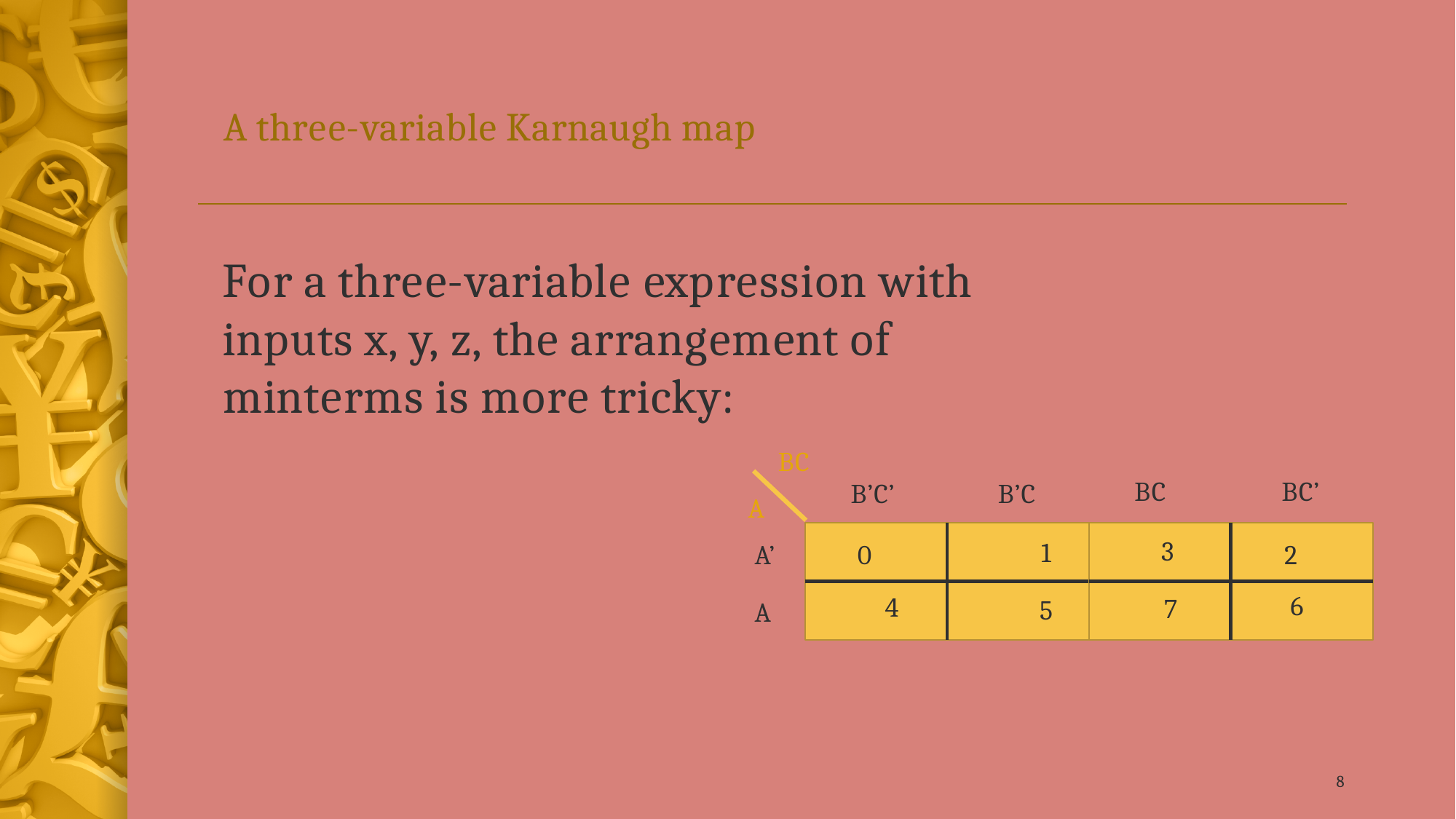

# A three-variable Karnaugh map
For a three-variable expression with inputs x, y, z, the arrangement of minterms is more tricky:
BC
BC
BC’
B’C’
B’C
A

3
1
A’
0
2
6
4
7
5
A
8